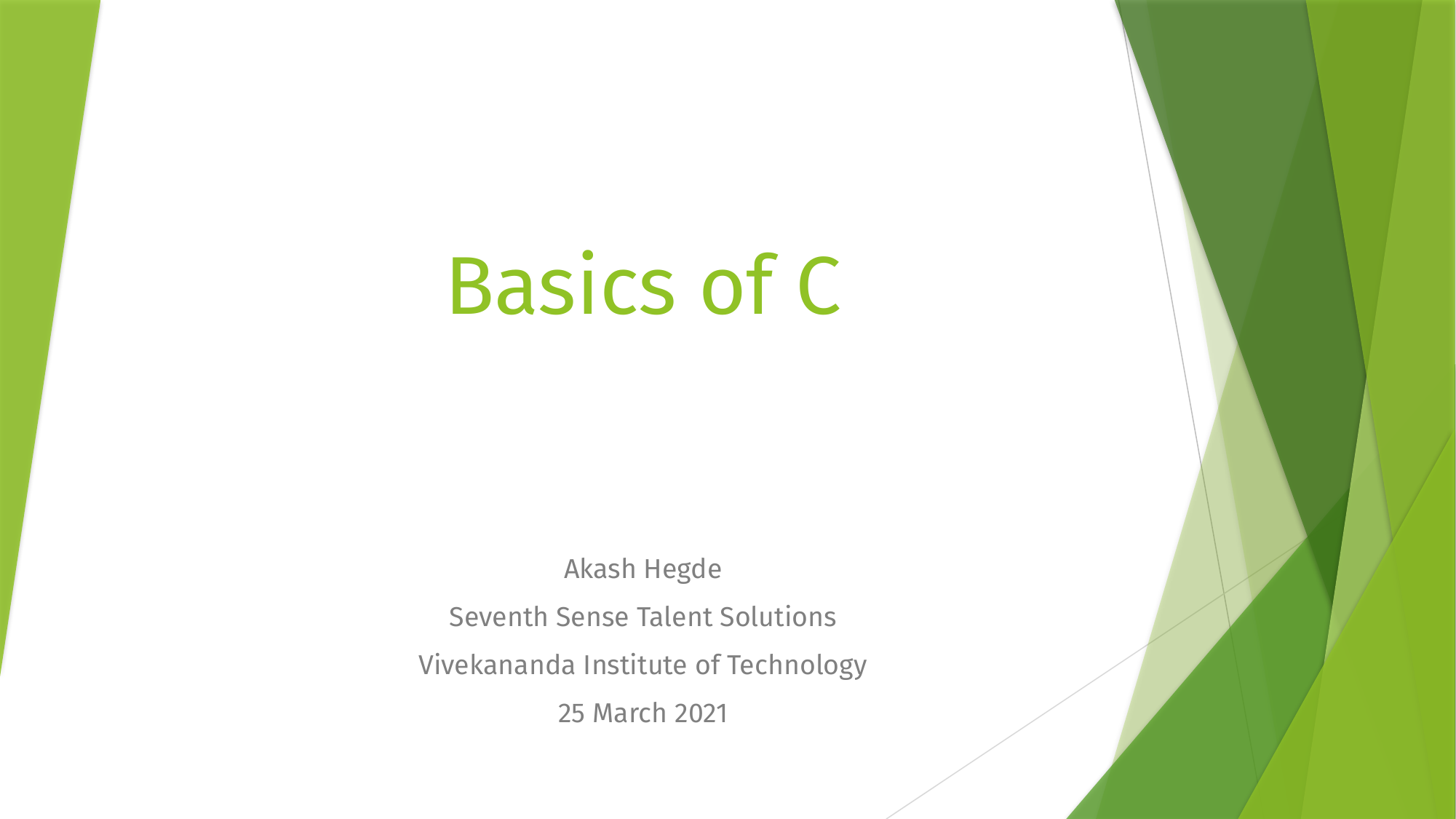

# Basics of C
Akash Hegde
Seventh Sense Talent Solutions
Vivekananda Institute of Technology
25 March 2021